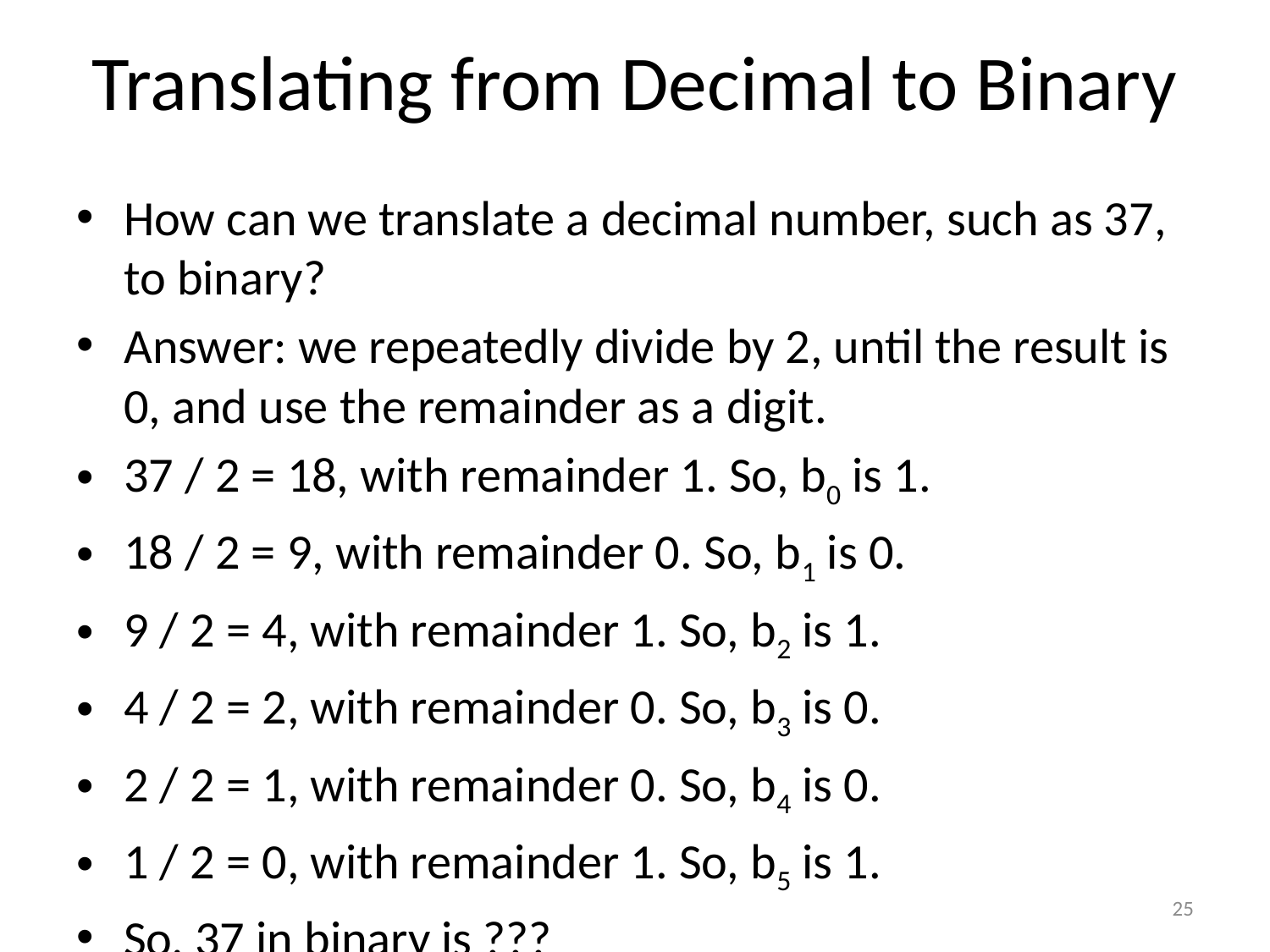

# Translating from Decimal to Binary
How can we translate a decimal number, such as 37, to binary?
Answer: we repeatedly divide by 2, until the result is 0, and use the remainder as a digit.
37 / 2 = 18, with remainder 1. So, b0 is 1.
18 / 2 = 9, with remainder 0. So, b1 is 0.
9 / 2 = 4, with remainder 1. So, b2 is 1.
4 / 2 = 2, with remainder 0. So, b3 is 0.
2 / 2 = 1, with remainder 0. So, b4 is 0.
1 / 2 = 0, with remainder 1. So, b5 is 1.
So, 37 in binary is ???

25